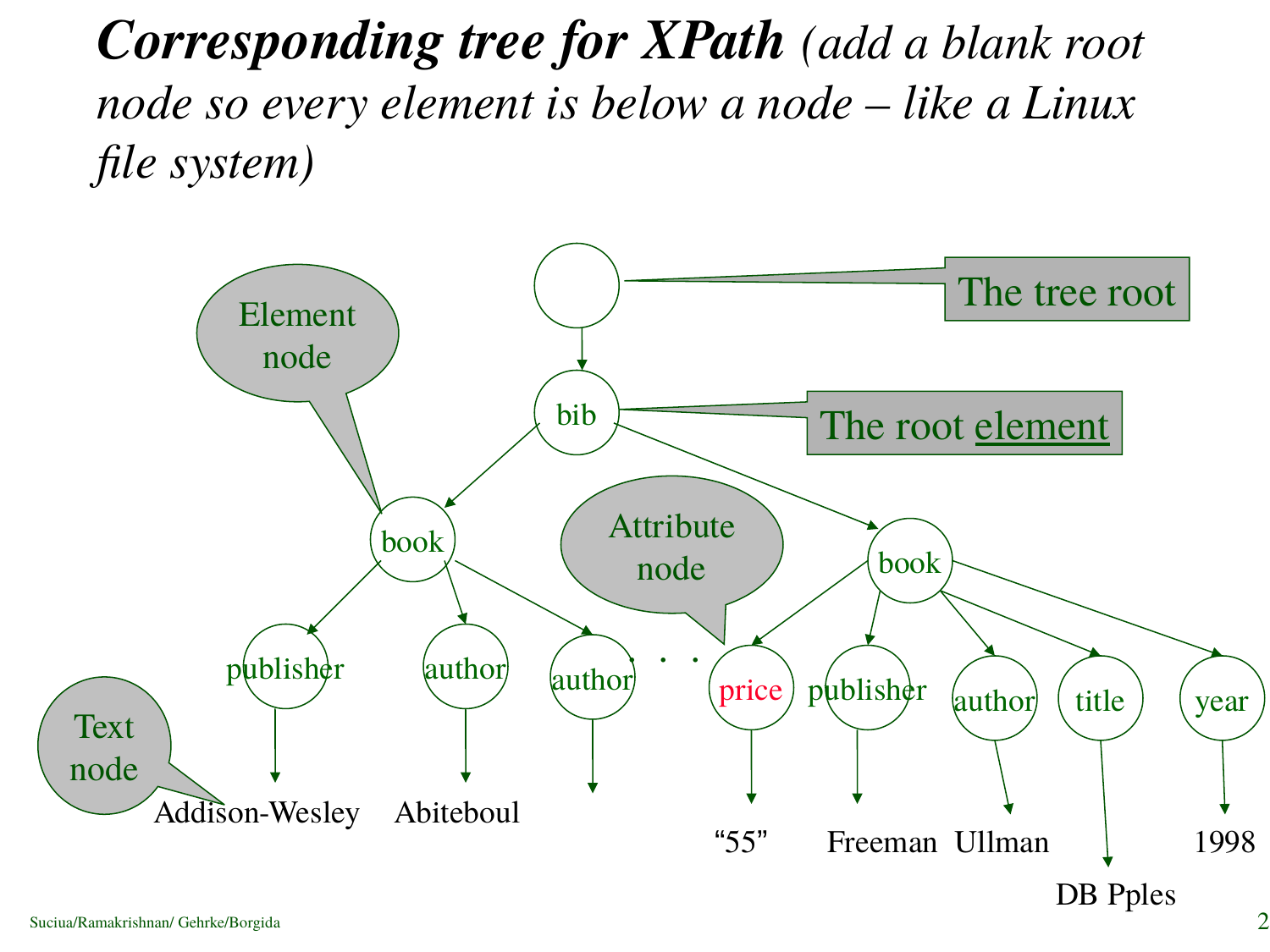

# Corresponding tree for XPath (add a blank root node so every element is below a node – like a Linux file system)

bib
The tree root
Element
node

The root element

Attribute
node
book
book

.  .  .
publisher
author
author
price
publisher
author
title
year
Text
node

Addison-Wesley
Abiteboul
“55”
Freeman
  Ullman
1998
  DB Pples